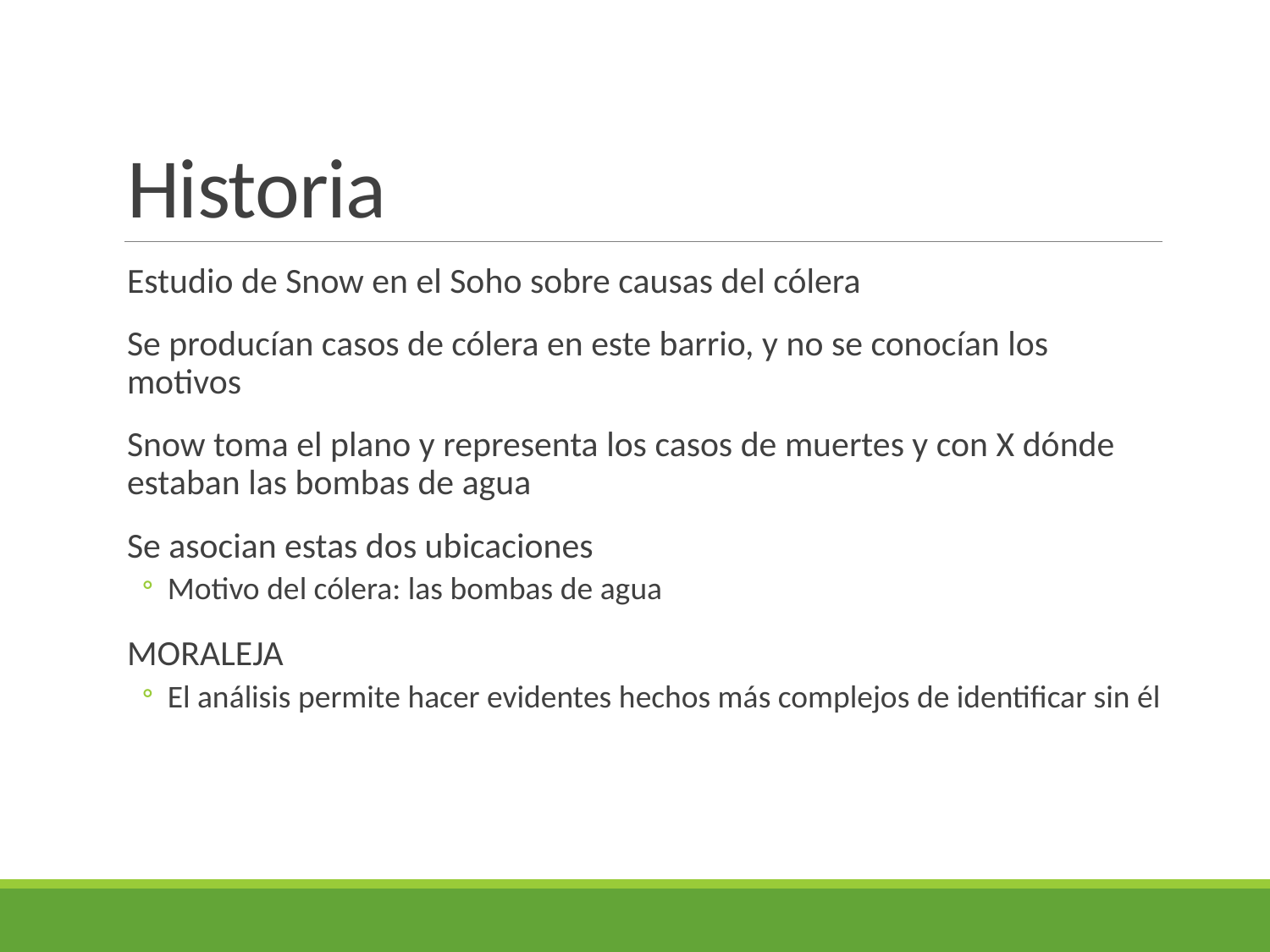

# Historia
Estudio de Snow en el Soho sobre causas del cólera
Se producían casos de cólera en este barrio, y no se conocían los motivos
Snow toma el plano y representa los casos de muertes y con X dónde estaban las bombas de agua
Se asocian estas dos ubicaciones
Motivo del cólera: las bombas de agua
MORALEJA
El análisis permite hacer evidentes hechos más complejos de identificar sin él